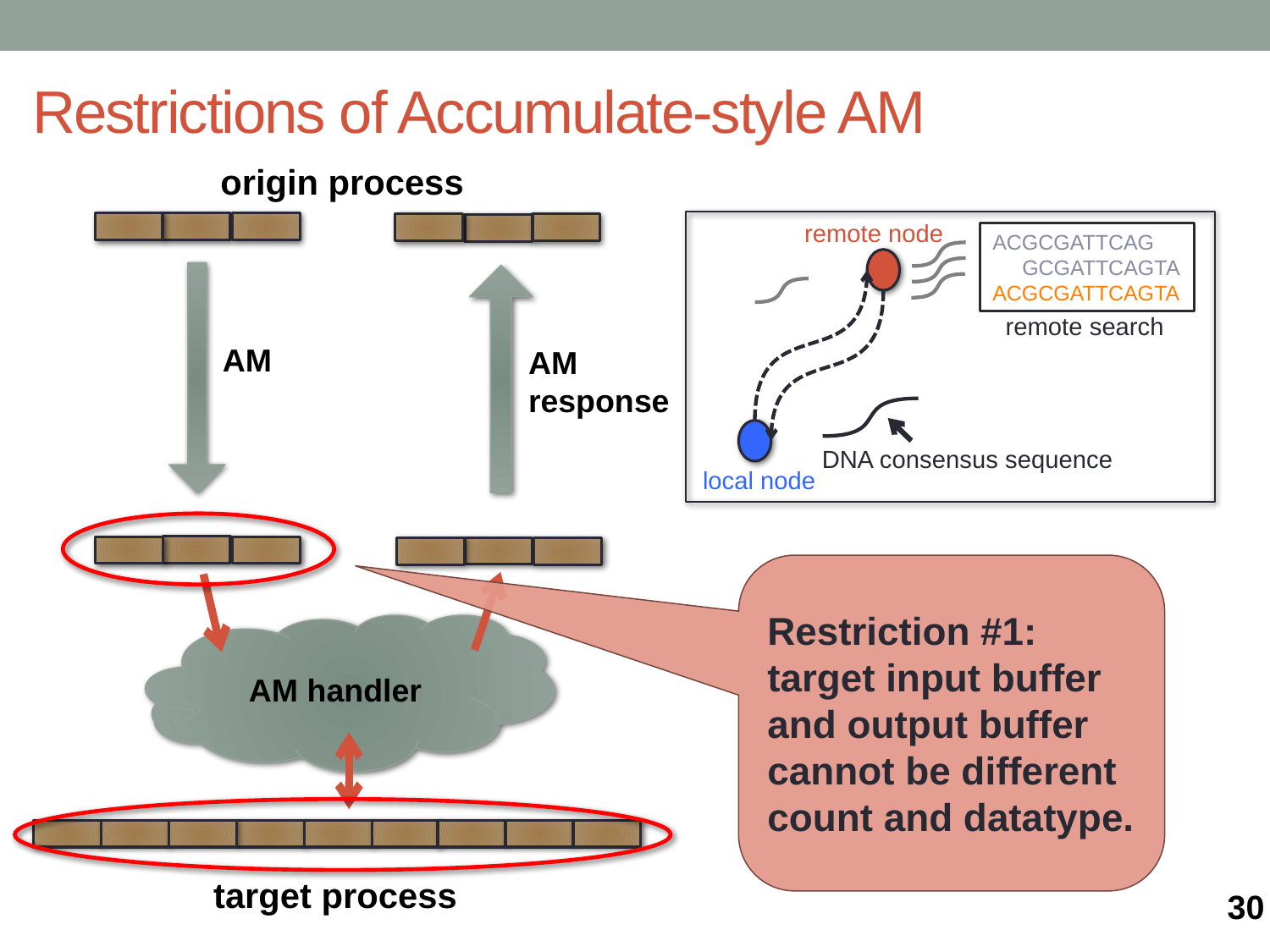

# Restrictions of Accumulate-style AM
origin process

remote node
ACGCGATTCAG
     GCGATTCAGTA
ACGCGATTCAGTA

DNA consensus sequence
local node
remote search

AM
AM response

Restriction #1:
target input buffer and output buffer cannot be different count and datatype.
AM handler

target process
30